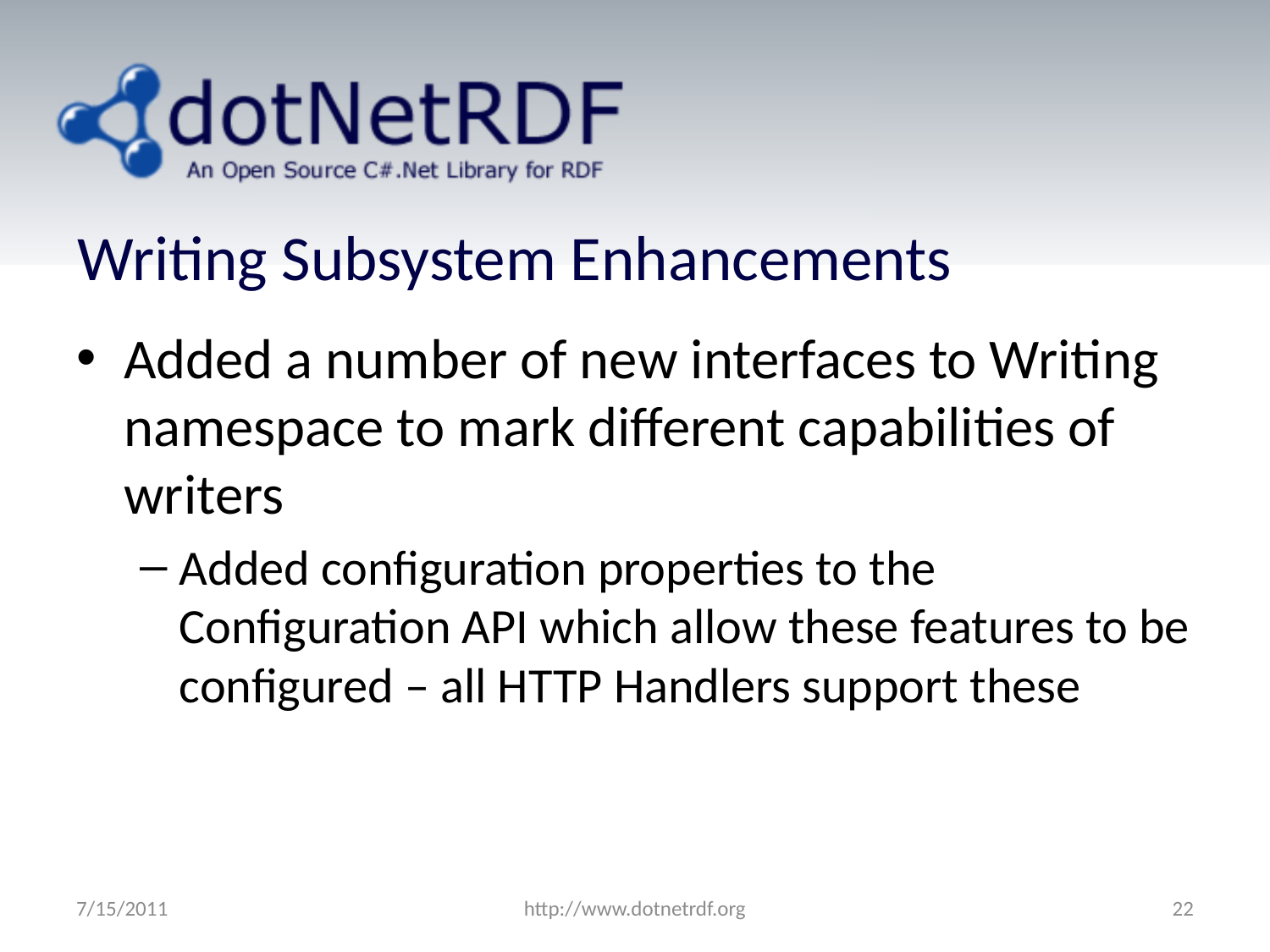

# Writing Subsystem Enhancements
Added a number of new interfaces to Writing namespace to mark different capabilities of writers
Added configuration properties to the Configuration API which allow these features to be configured – all HTTP Handlers support these
7/15/2011
http://www.dotnetrdf.org
22